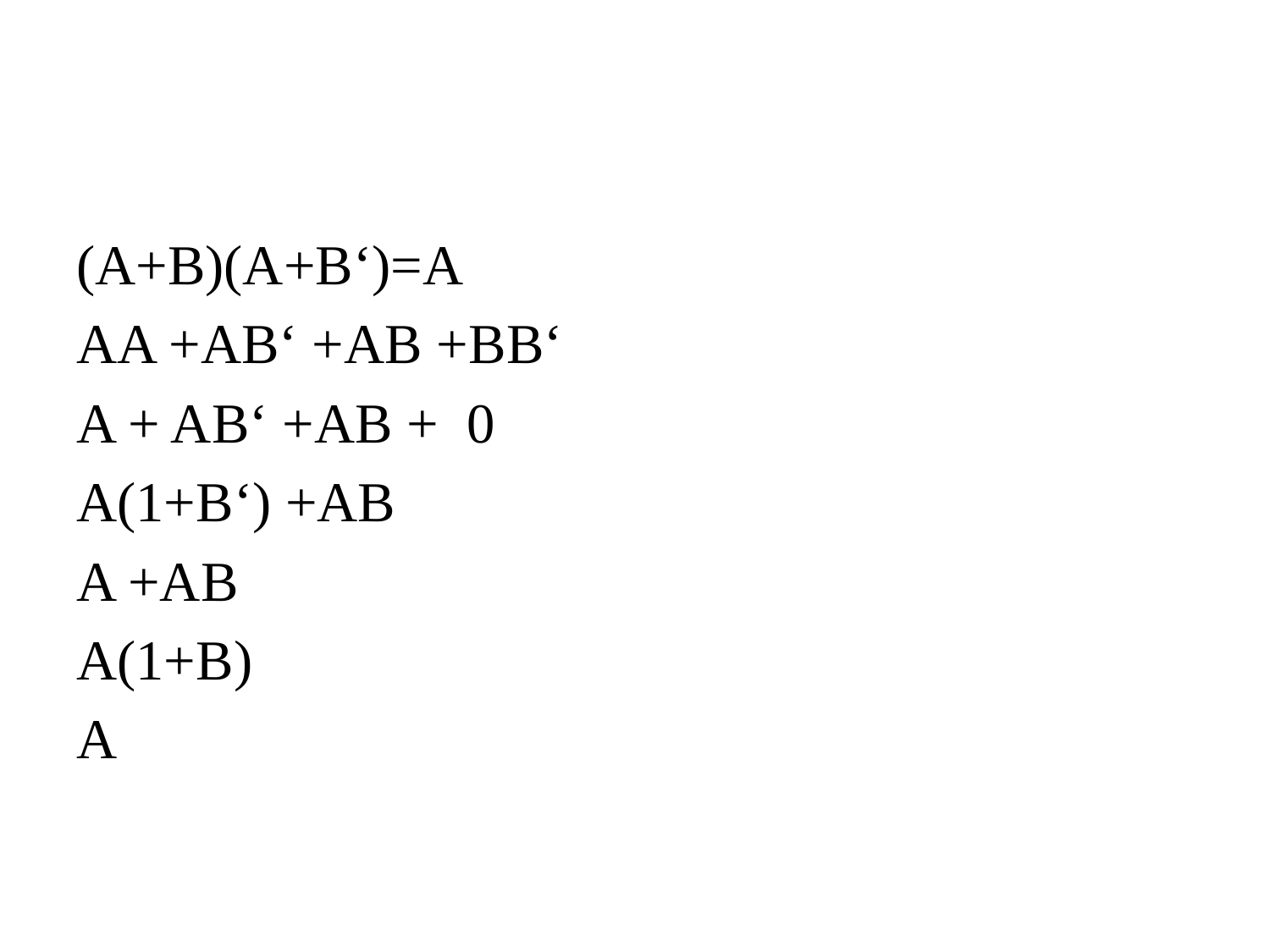

(A+B)(A+B‘)=A
AA +AB‘ +AB +BB‘
A + AB‘ +AB +  0
A(1+B‘) +AB
A +AB
A(1+B)
A